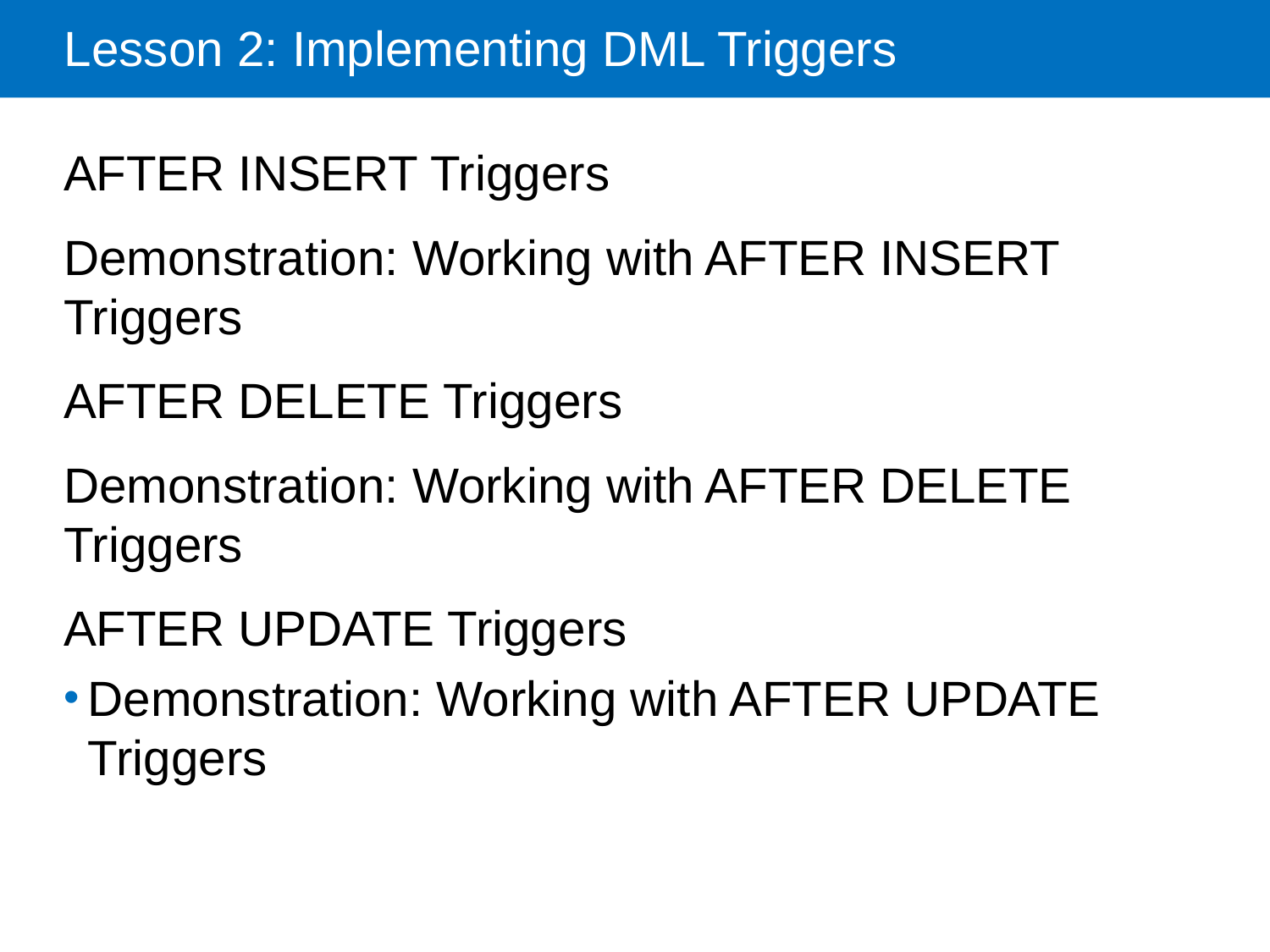

# Lesson 2: Implementing DML Triggers
AFTER INSERT Triggers
Demonstration: Working with AFTER INSERT Triggers
AFTER DELETE Triggers
Demonstration: Working with AFTER DELETE Triggers
AFTER UPDATE Triggers
Demonstration: Working with AFTER UPDATE Triggers